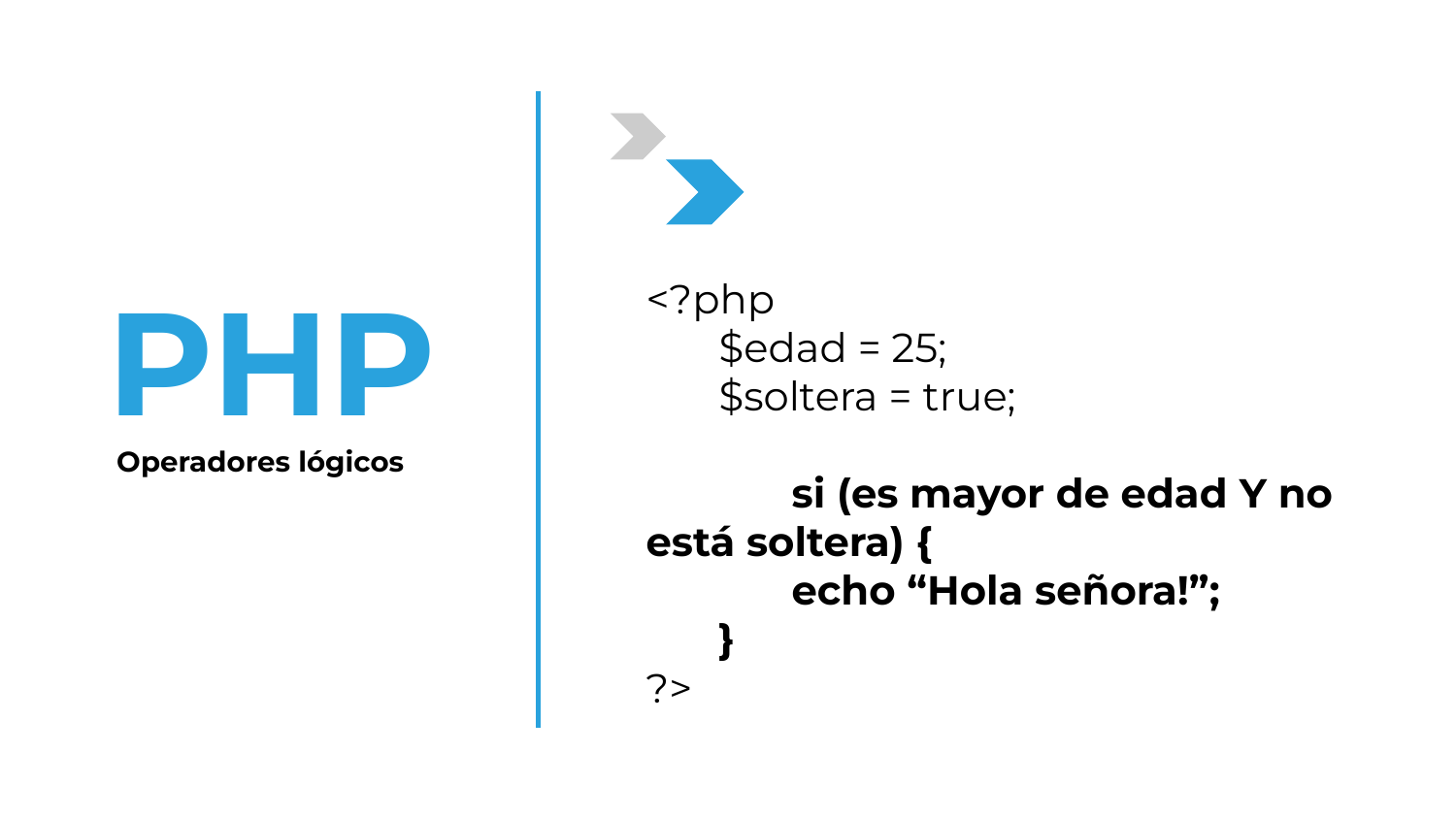

PHP
<?php
$edad = 25;
$soltera = true;

	si (es mayor de edad Y no está soltera) {
	echo “Hola señora!”;
}
?>
Operadores lógicos